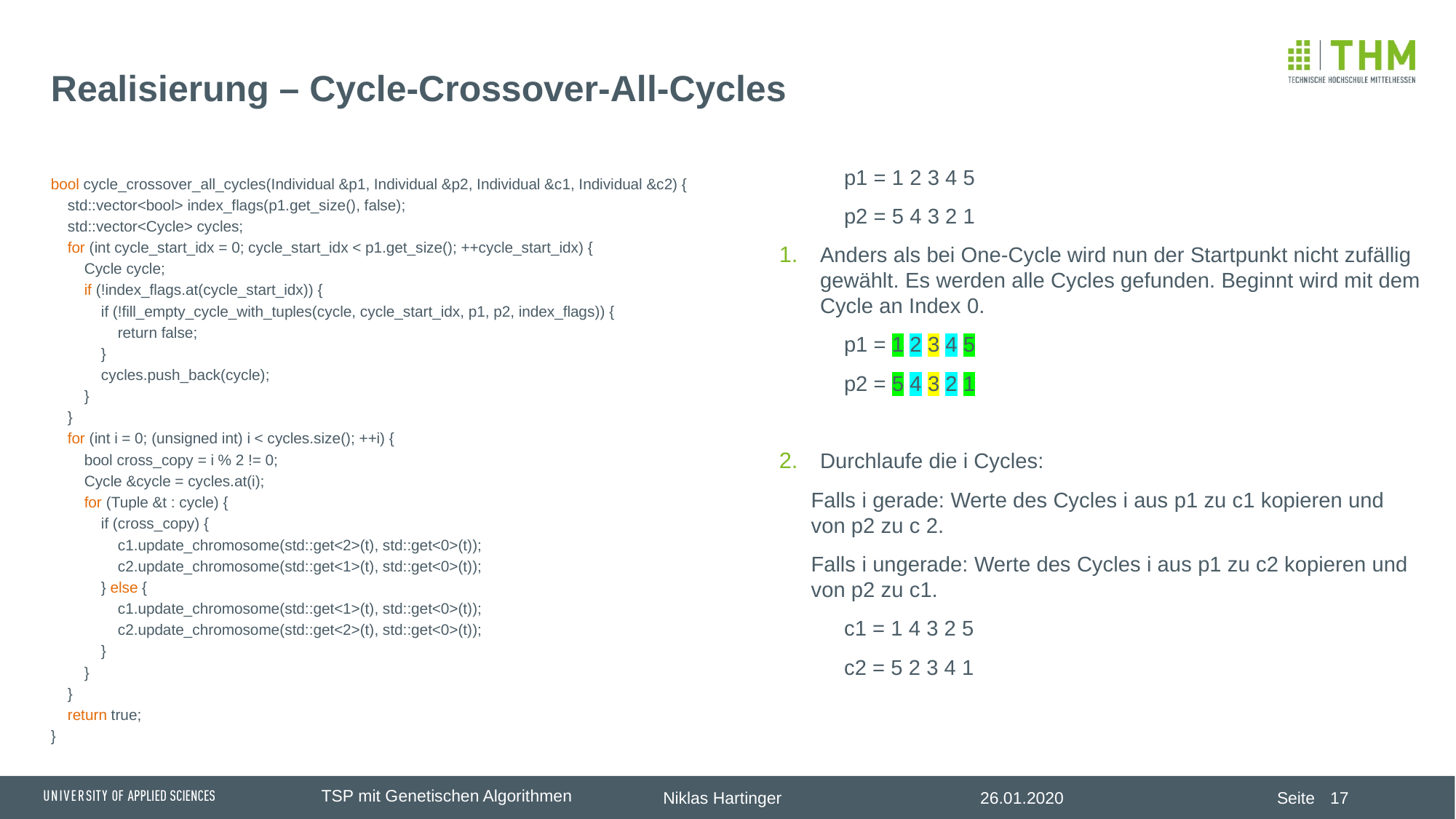

# Realisierung – Cycle-Crossover-All-Cycles

bool cycle_crossover_all_cycles(Individual &p1, Individual &p2, Individual &c1, Individual &c2) {
    std::vector<bool> index_flags(p1.get_size(), false);
    std::vector<Cycle> cycles;
    for (int cycle_start_idx = 0; cycle_start_idx < p1.get_size(); ++cycle_start_idx) {
        Cycle cycle;
        if (!index_flags.at(cycle_start_idx)) {
            if (!fill_empty_cycle_with_tuples(cycle, cycle_start_idx, p1, p2, index_flags)) {
                return false;
            }
            cycles.push_back(cycle);
        }
    }
    for (int i = 0; (unsigned int) i < cycles.size(); ++i) {
        bool cross_copy = i % 2 != 0;
        Cycle &cycle = cycles.at(i);
        for (Tuple &t : cycle) {
            if (cross_copy) {
                c1.update_chromosome(std::get<2>(t), std::get<0>(t));
                c2.update_chromosome(std::get<1>(t), std::get<0>(t));
            } else {
                c1.update_chromosome(std::get<1>(t), std::get<0>(t));
                c2.update_chromosome(std::get<2>(t), std::get<0>(t));
            }
        }
    }
    return true;
}

p1 = 1 2 3 4 5
p2 = 5 4 3 2 1
Anders als bei One-Cycle wird nun der Startpunkt nicht zufällig gewählt. Es werden alle Cycles gefunden. Beginnt wird mit dem Cycle an Index 0.
p1 = 1 2 3 4 5
p2 = 5 4 3 2 1

Durchlaufe die i Cycles:
Falls i gerade: Werte des Cycles i aus p1 zu c1 kopieren und von p2 zu c 2.
Falls i ungerade: Werte des Cycles i aus p1 zu c2 kopieren und von p2 zu c1.
c1 = 1 4 3 2 5
c2 = 5 2 3 4 1